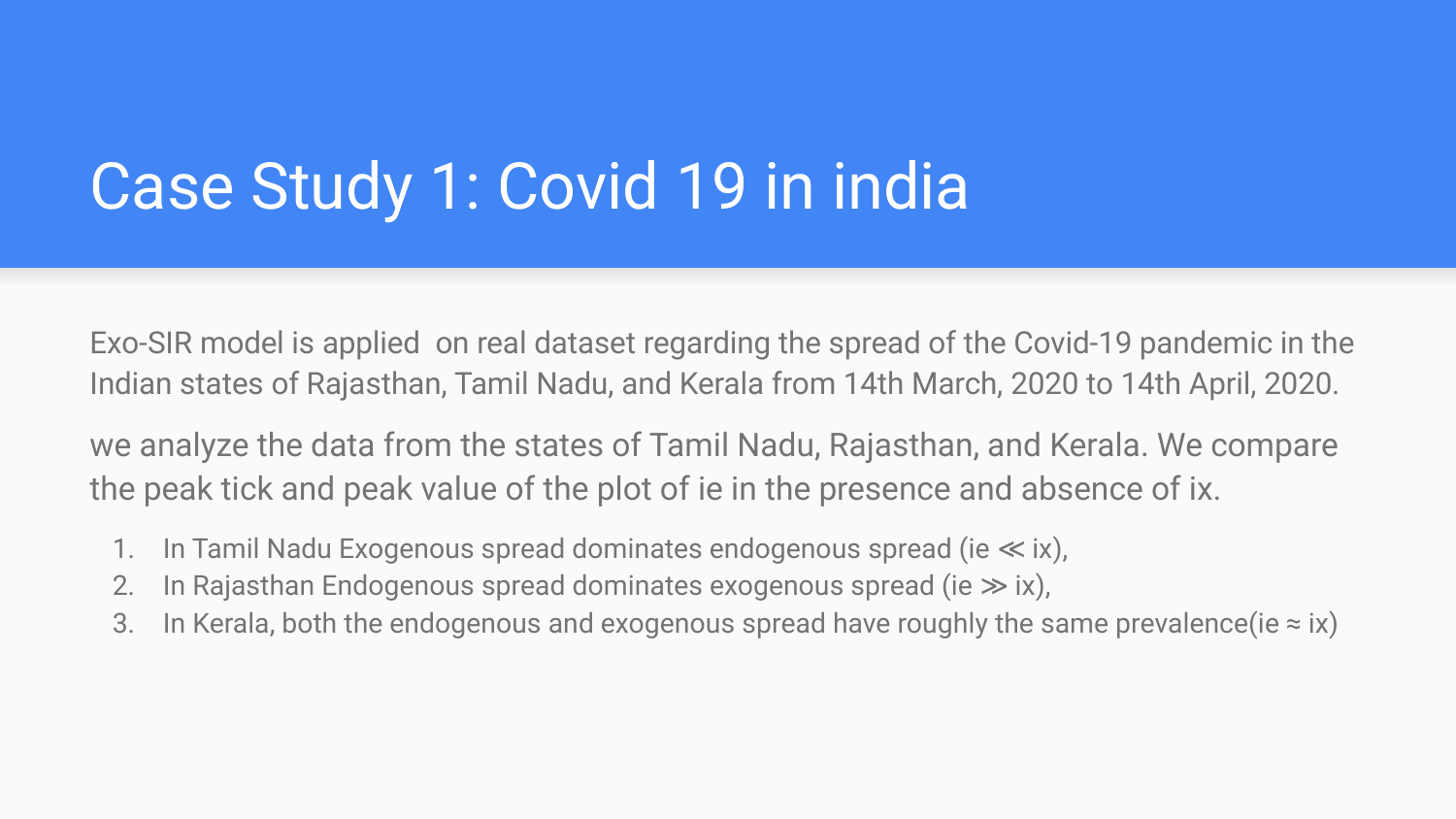

# Case Study 1: Covid 19 in india
Exo-SIR model is applied  on real dataset regarding the spread of the Covid-19 pandemic in the Indian states of Rajasthan, Tamil Nadu, and Kerala from 14th March, 2020 to 14th April, 2020.
we analyze the data from the states of Tamil Nadu, Rajasthan, and Kerala. We compare the peak tick and peak value of the plot of ie in the presence and absence of ix.
In Tamil Nadu Exogenous spread dominates endogenous spread (ie ≪ ix),
In Rajasthan Endogenous spread dominates exogenous spread (ie ≫ ix),
In Kerala, both the endogenous and exogenous spread have roughly the same prevalence(ie ≈ ix)